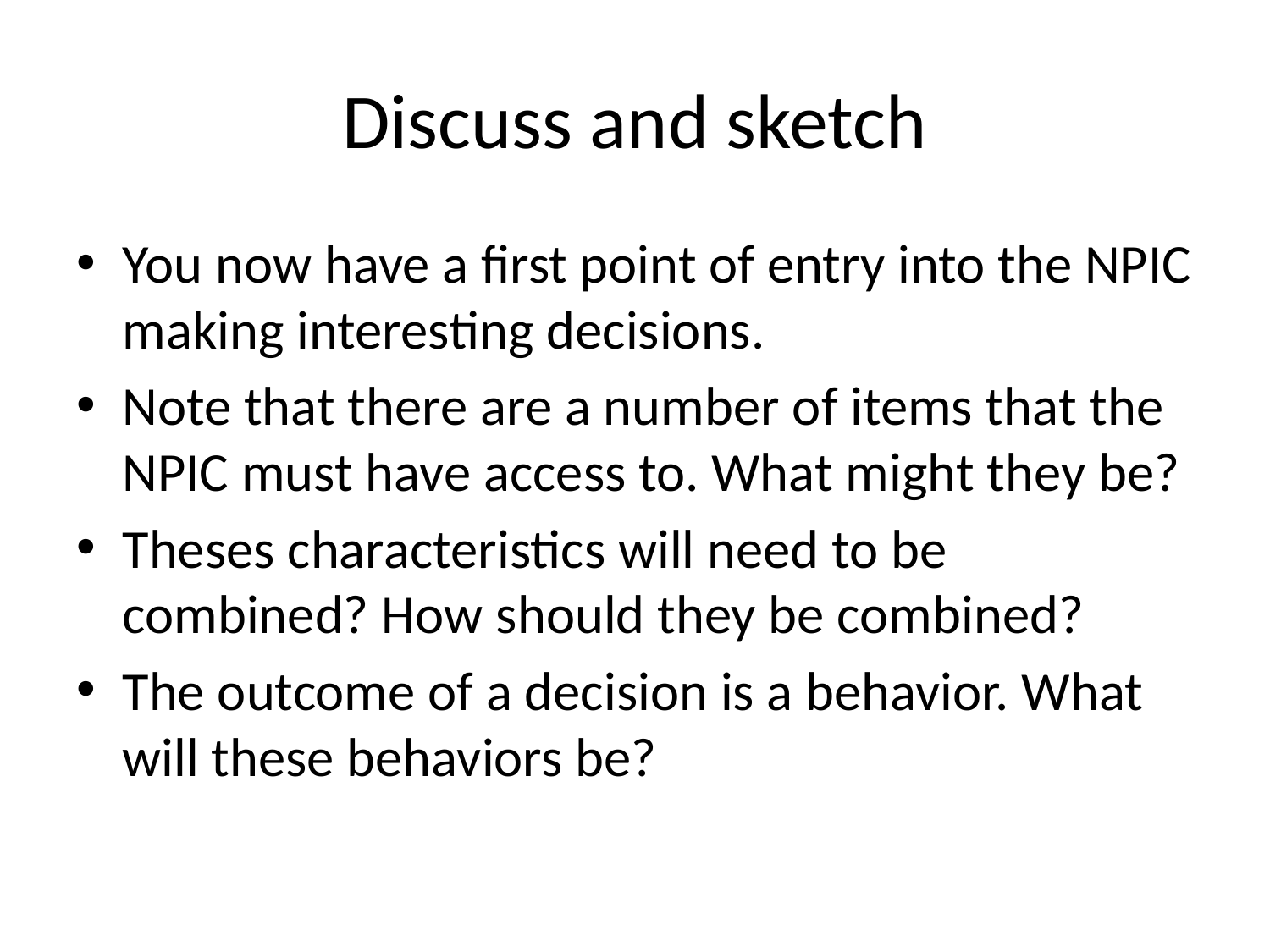

# Discuss and sketch
You now have a first point of entry into the NPIC making interesting decisions.
Note that there are a number of items that the NPIC must have access to. What might they be?
Theses characteristics will need to be combined? How should they be combined?
The outcome of a decision is a behavior. What will these behaviors be?